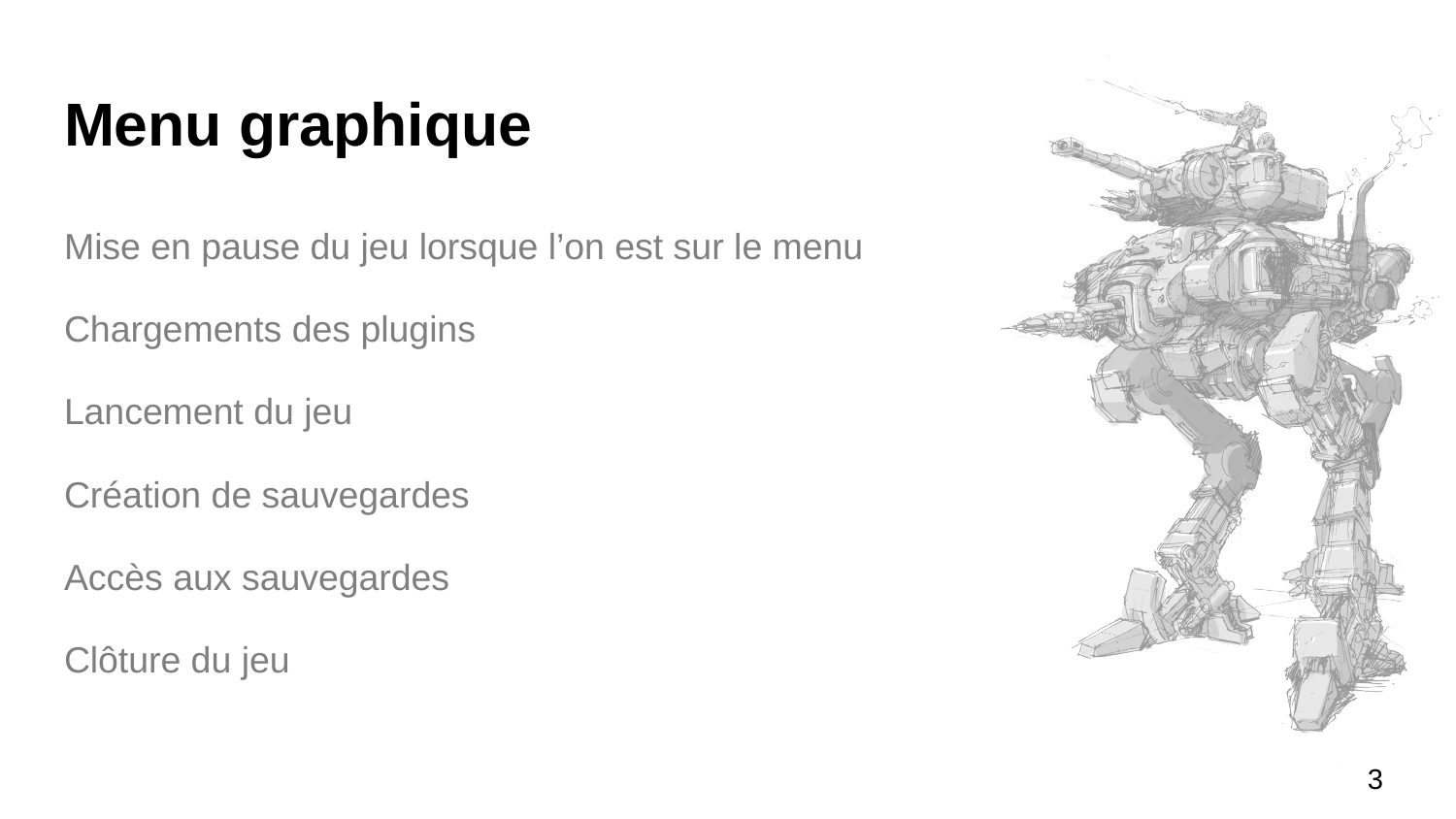

# Menu graphique
Mise en pause du jeu lorsque l’on est sur le menu
Chargements des plugins
Lancement du jeu
Création de sauvegardes
Accès aux sauvegardes
Clôture du jeu
3